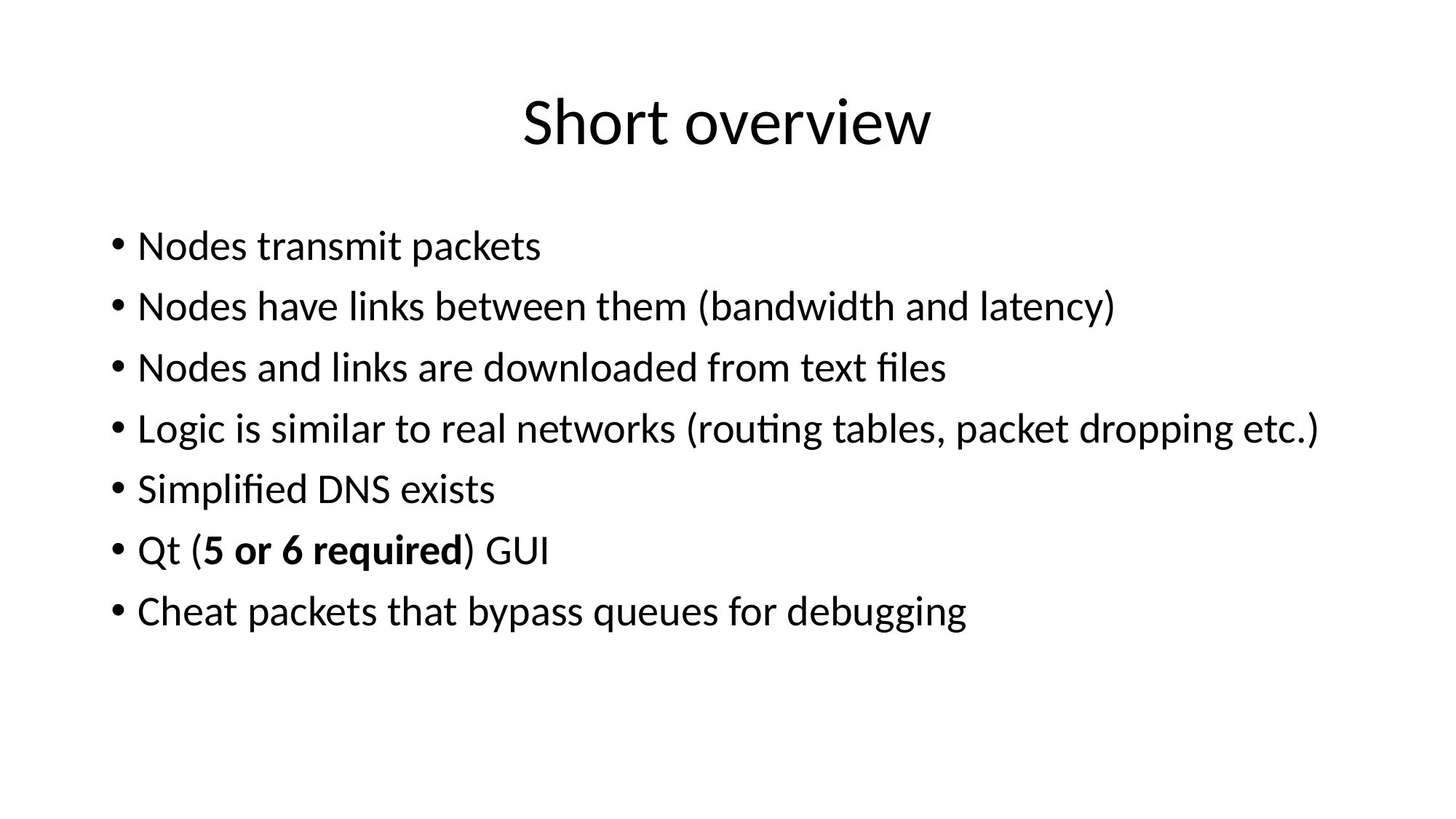

# Short overview
Nodes transmit packets
Nodes have links between them (bandwidth and latency)
Nodes and links are downloaded from text files
Logic is similar to real networks (routing tables, packet dropping etc.)
Simplified DNS exists
Qt (5 or 6 required) GUI
Cheat packets that bypass queues for debugging